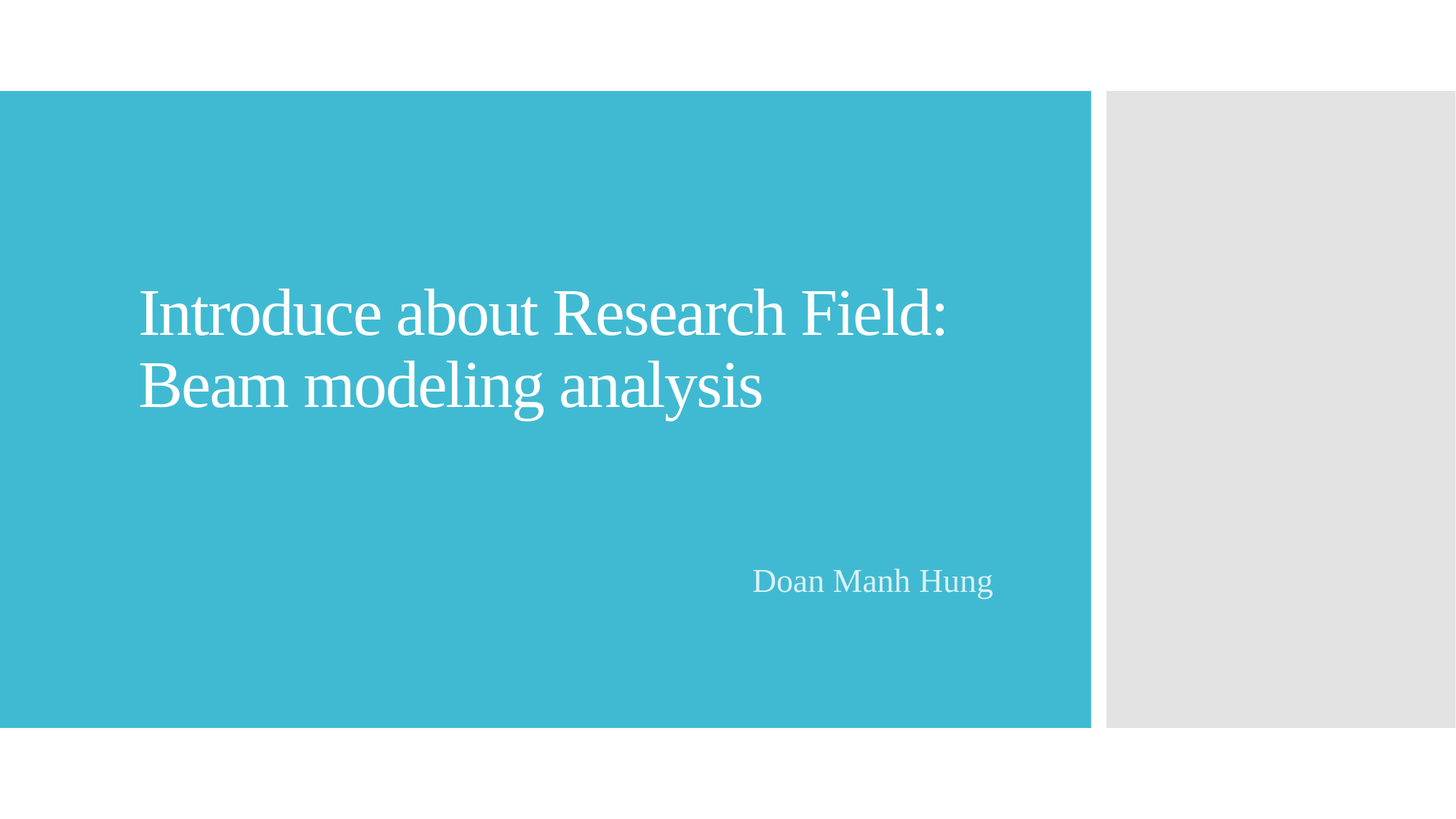

# Introduce about Research Field: Beam modeling analysis
Doan Manh Hung